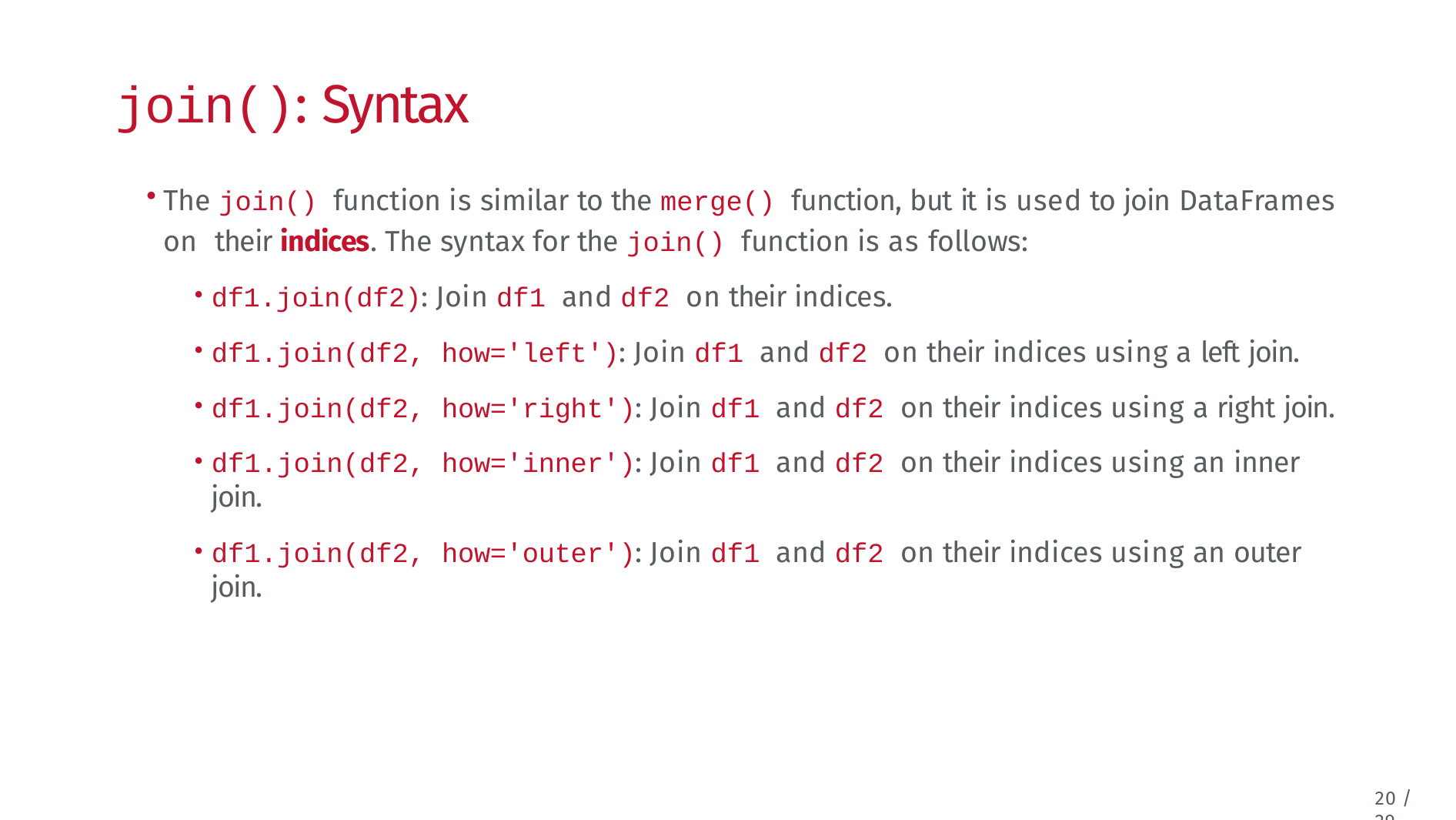

# join(): Syntax
The join() function is similar to the merge() function, but it is used to join DataFrames on  their indices. The syntax for the join() function is as follows:
df1.join(df2): Join df1 and df2 on their indices.
df1.join(df2, how='left'): Join df1 and df2 on their indices using a left join.
df1.join(df2, how='right'): Join df1 and df2 on their indices using a right join.
df1.join(df2, how='inner'): Join df1 and df2 on their indices using an inner join.
df1.join(df2, how='outer'): Join df1 and df2 on their indices using an outer join.
20 / 29